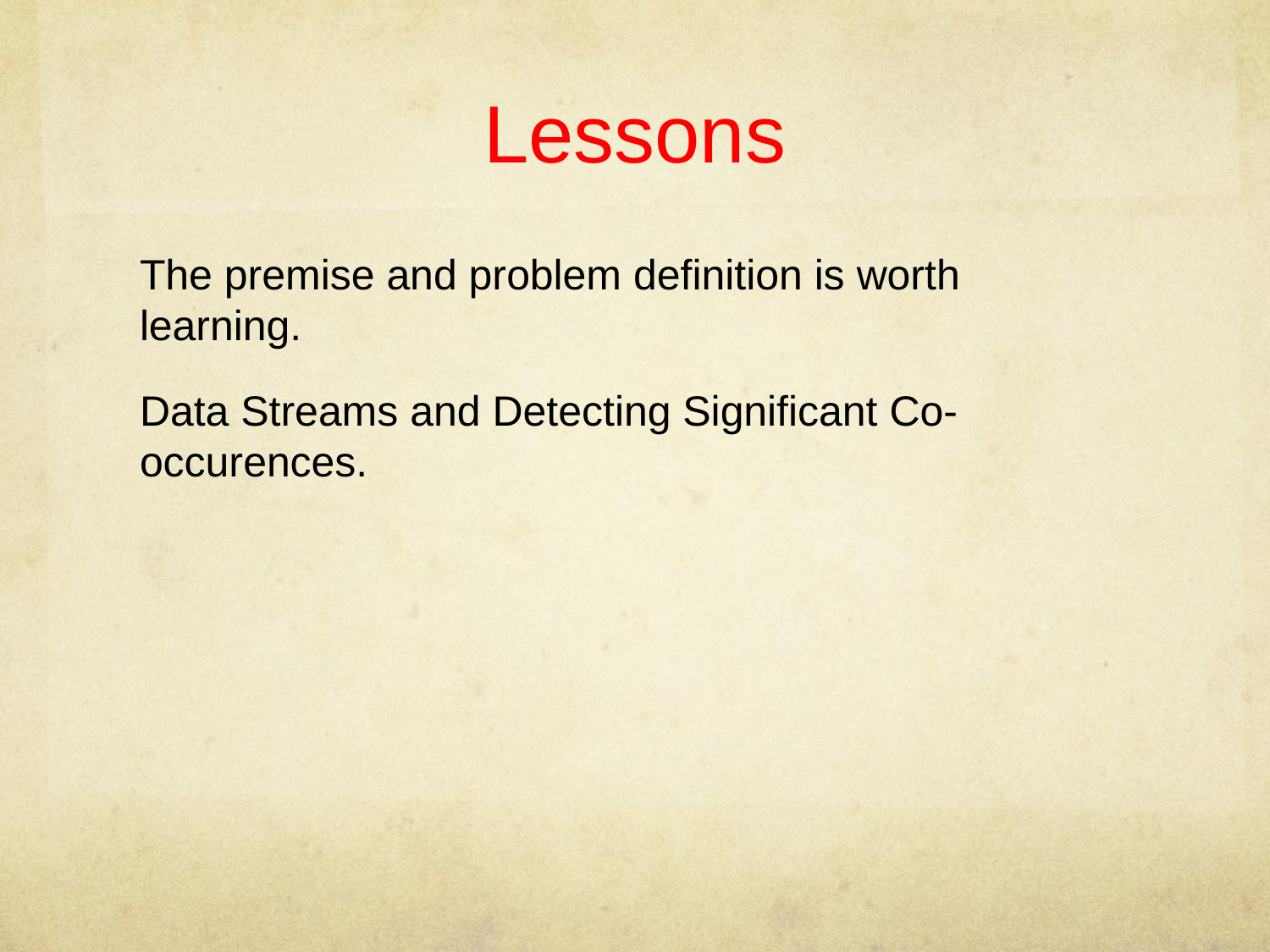

# Lessons
The premise and problem definition is worth learning.
Data Streams and Detecting Significant Co-occurences.